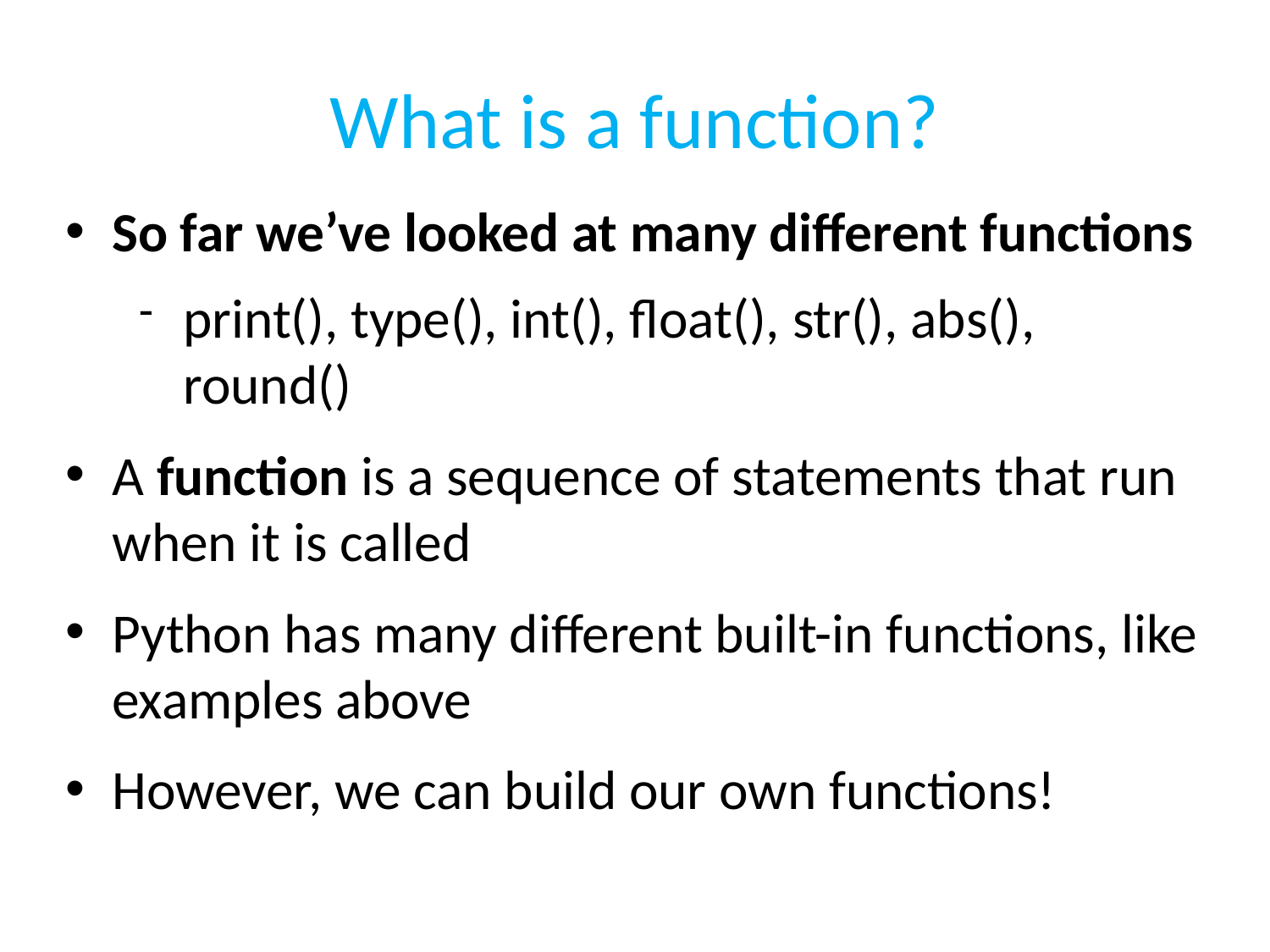

# What is a function?
So far we’ve looked at many different functions
print(), type(), int(), float(), str(), abs(), round()
A function is a sequence of statements that run when it is called
Python has many different built-in functions, like examples above
However, we can build our own functions!